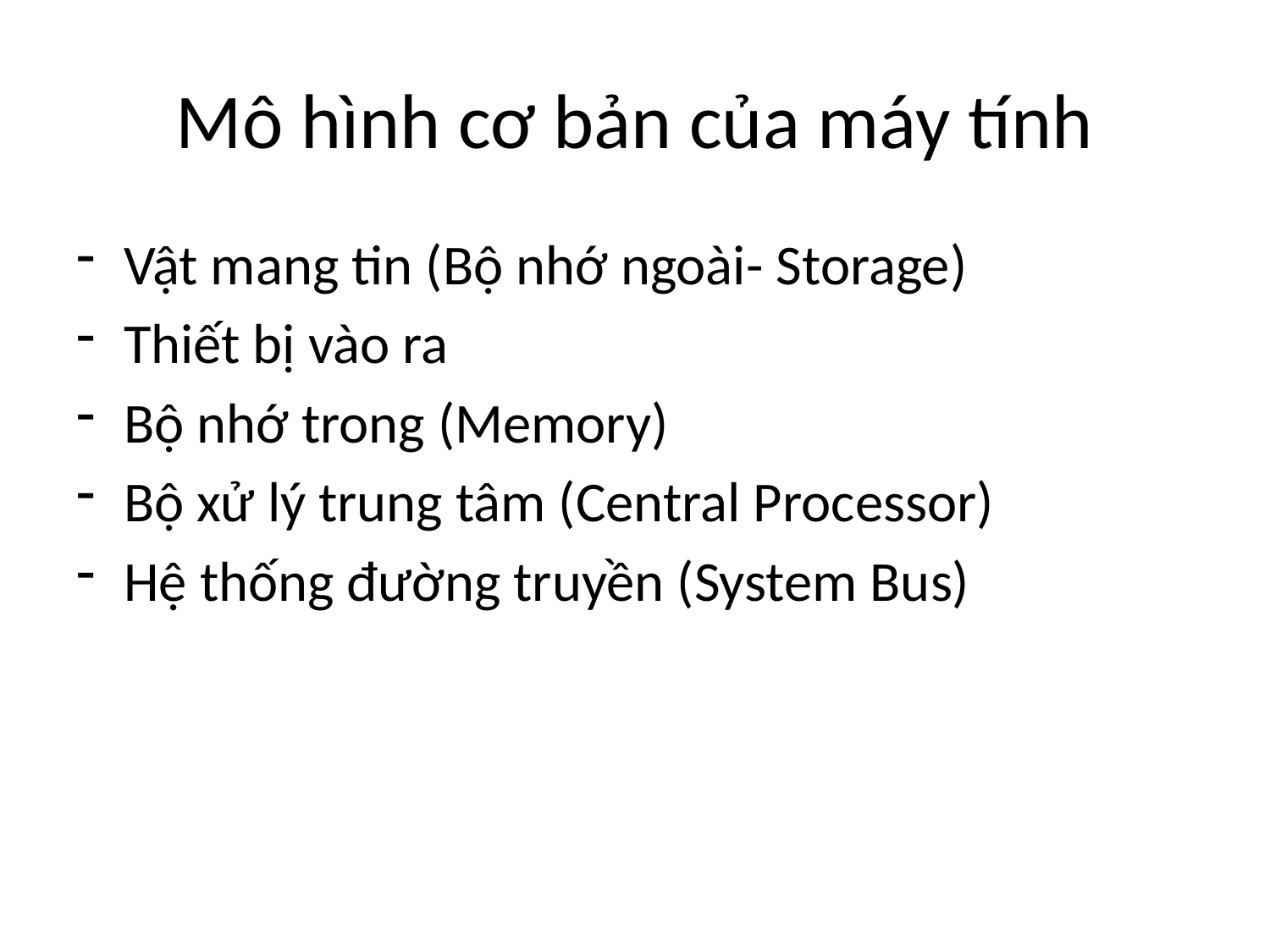

# Mô hình cơ bản của máy tính
Vật mang tin (Bộ nhớ ngoài- Storage)
Thiết bị vào ra
Bộ nhớ trong (Memory)
Bộ xử lý trung tâm (Central Processor)
Hệ thống đường truyền (System Bus)